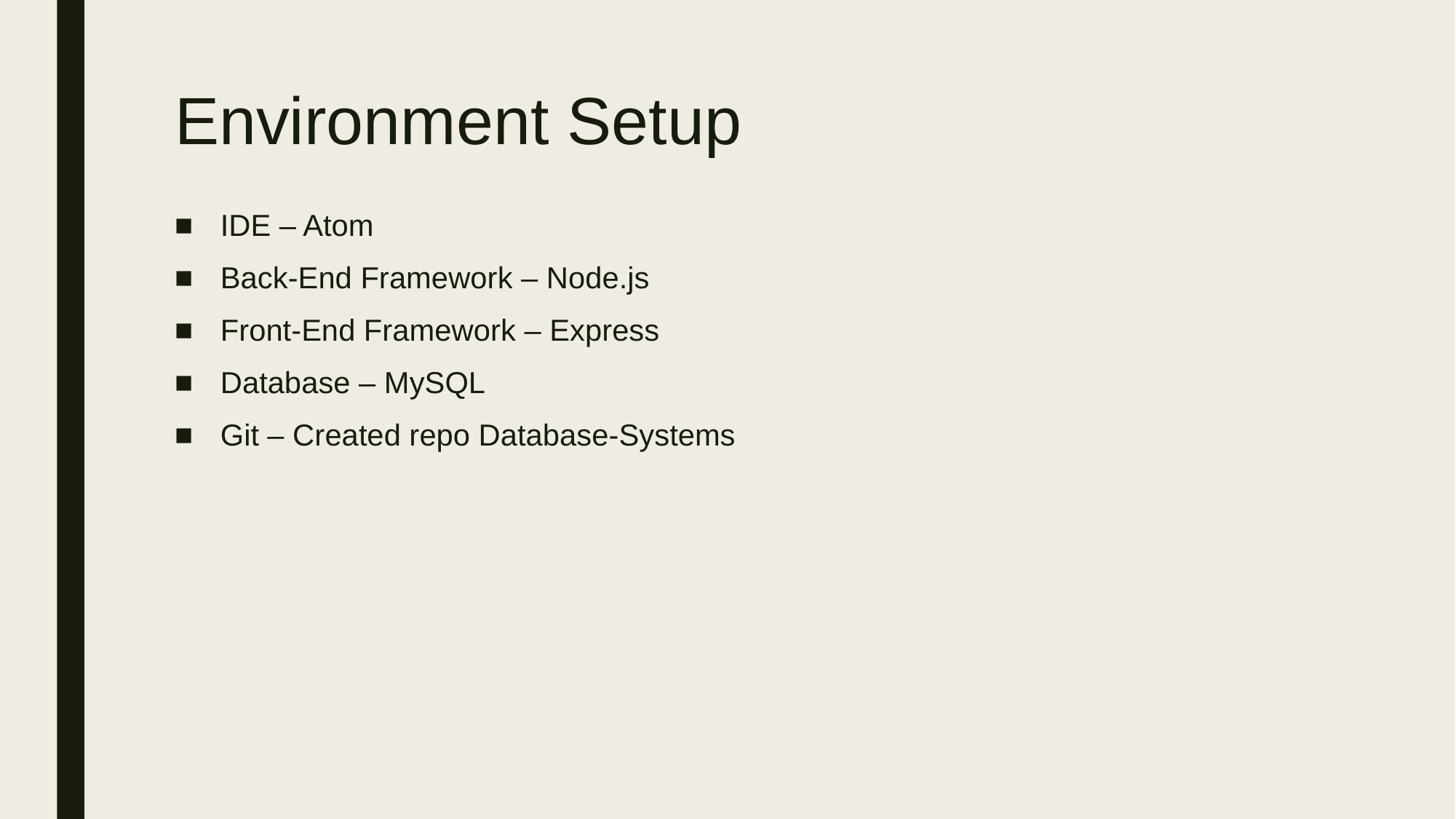

# Environment Setup
IDE – Atom
Back-End Framework – Node.js
Front-End Framework – Express
Database – MySQL
Git – Created repo Database-Systems